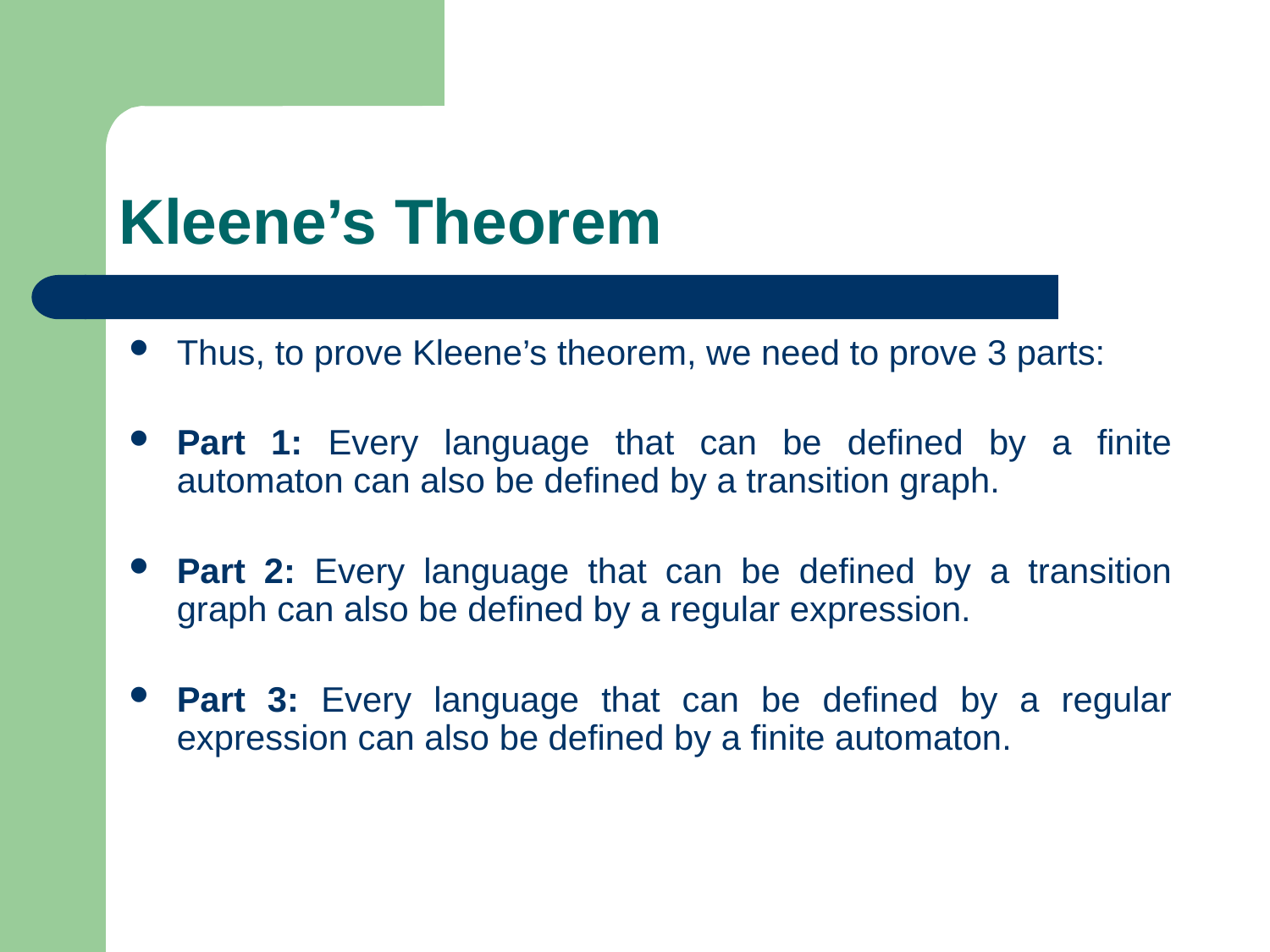

# Kleene’s Theorem
Thus, to prove Kleene’s theorem, we need to prove 3 parts:

Part 1: Every language that can be defined by a finite automaton can also be defined by a transition graph.

Part 2: Every language that can be defined by a transition graph can also be defined by a regular expression.

Part 3: Every language that can be defined by a regular expression can also be defined by a finite automaton.